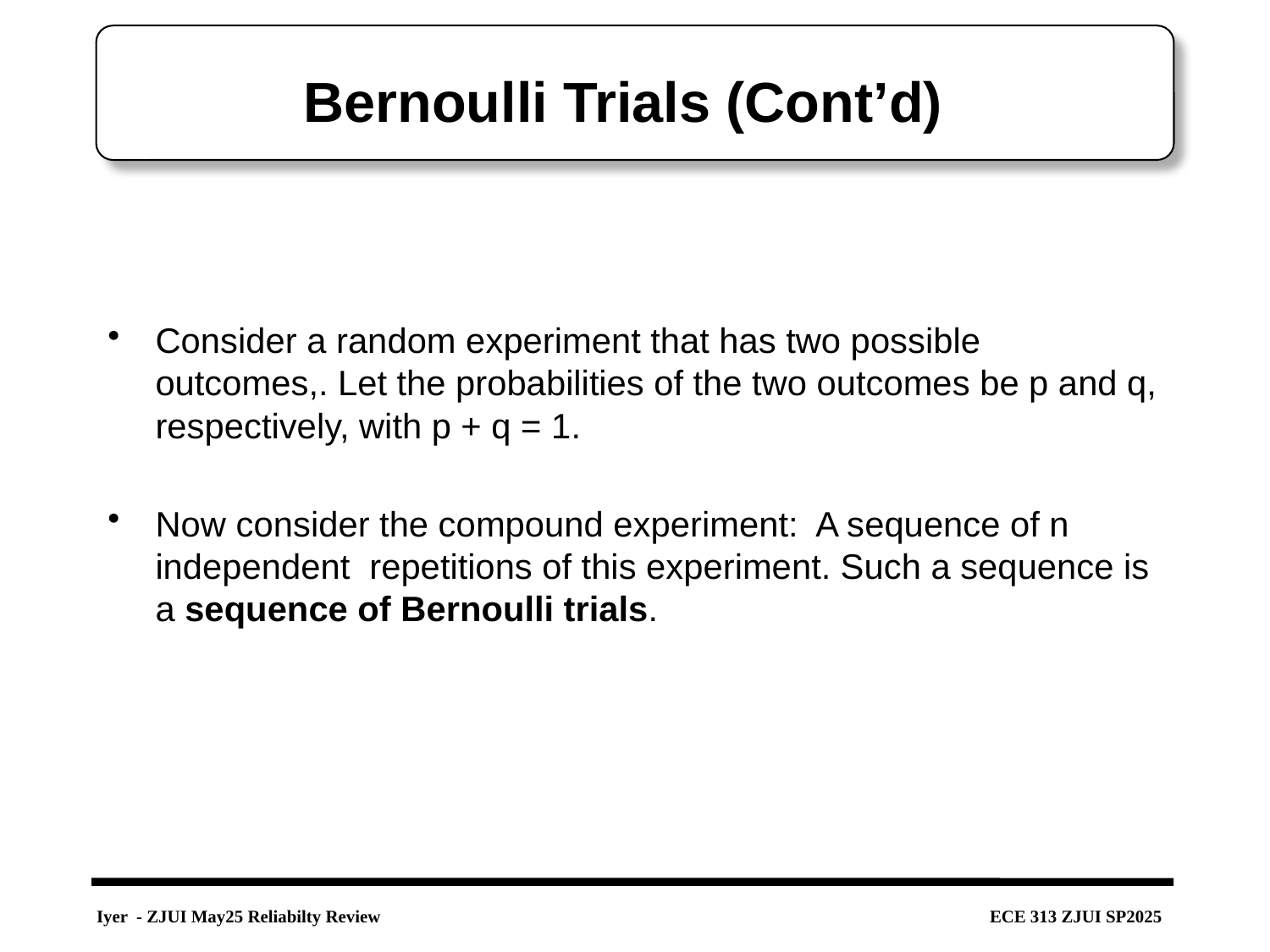

# Bernoulli Trials (Cont’d)

Consider a random experiment that has two possible outcomes,. Let the probabilities of the two outcomes be p and q, respectively, with p + q = 1.

Now consider the compound experiment:  A sequence of n independent  repetitions of this experiment. Such a sequence is a sequence of Bernoulli trials.